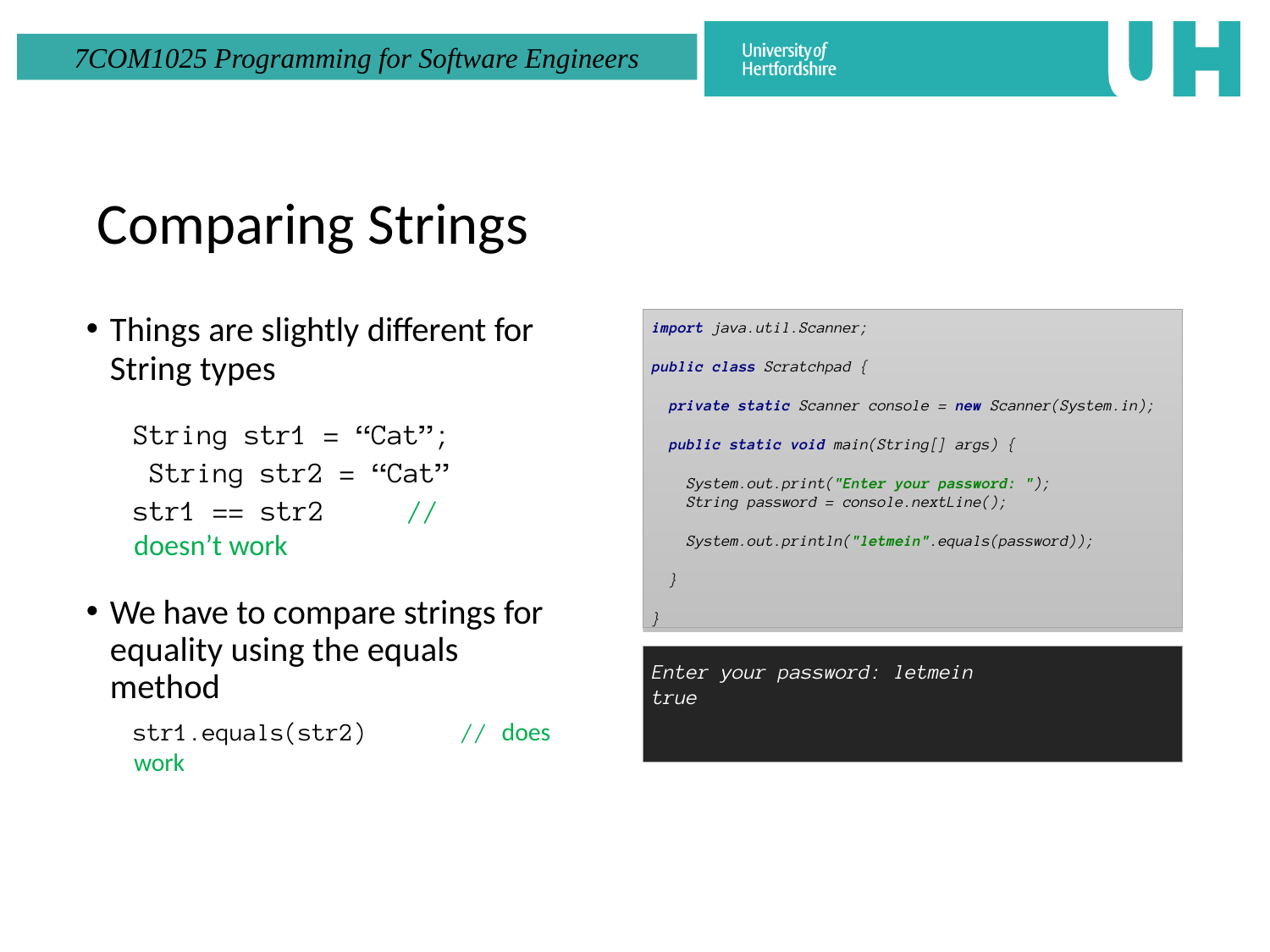

# Comparing Strings
Things are slightly different for
String types
String str1 = “Cat”;  String str2 = “Cat”
str1 == str2	// doesn’t work

We have to compare strings for  equality using the equals method
str1.equals(str2)	// does work

import java.util.Scanner;

public class Scratchpad {

private static Scanner console = new Scanner(System.in);

public static void main(String[] args) {

System.out.print("Enter your password: ");  String password = console.nextLine();

System.out.println("letmein".equals(password));

}

}

Enter your password: letmein
true